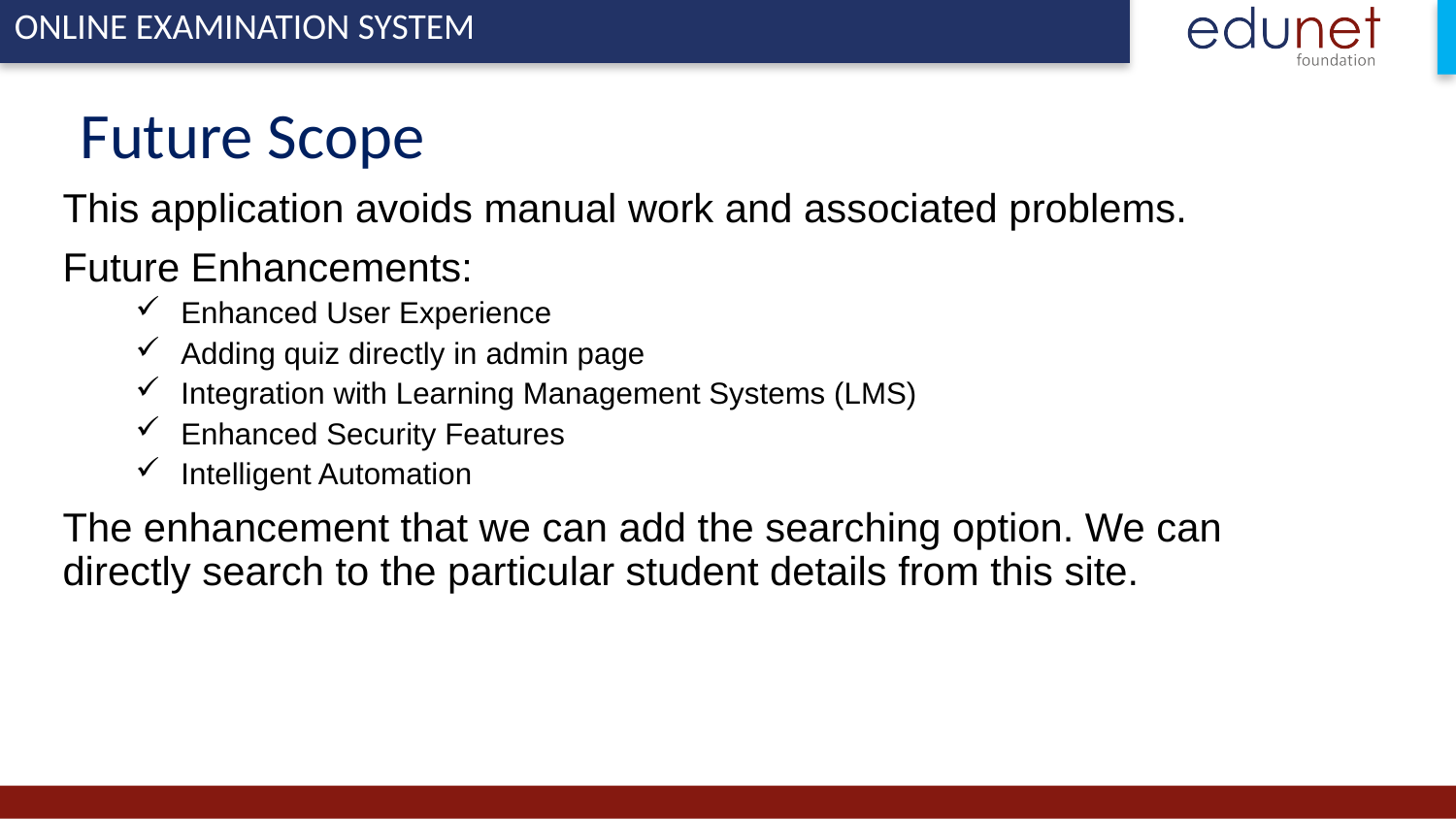

# Future Scope
This application avoids manual work and associated problems.
Future Enhancements:
Enhanced User Experience
Adding quiz directly in admin page
Integration with Learning Management Systems (LMS)
Enhanced Security Features
Intelligent Automation
The enhancement that we can add the searching option. We can directly search to the particular student details from this site.